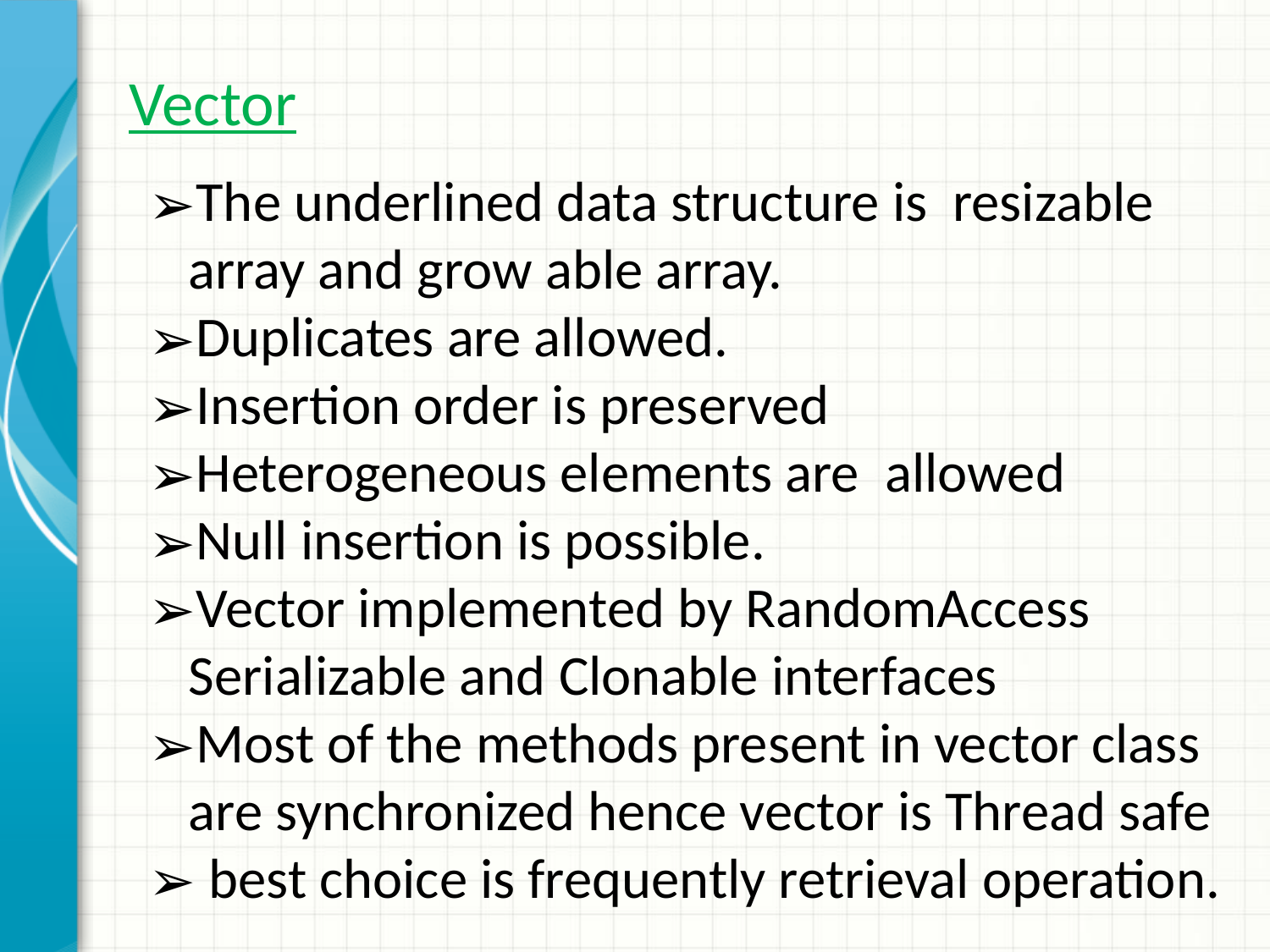

# Vector
The underlined data structure is  resizable array and grow able array.
Duplicates are allowed.
Insertion order is preserved
Heterogeneous elements are  allowed
Null insertion is possible.
Vector implemented by RandomAccess Serializable and Clonable interfaces
Most of the methods present in vector class are synchronized hence vector is Thread safe
 best choice is frequently retrieval operation.